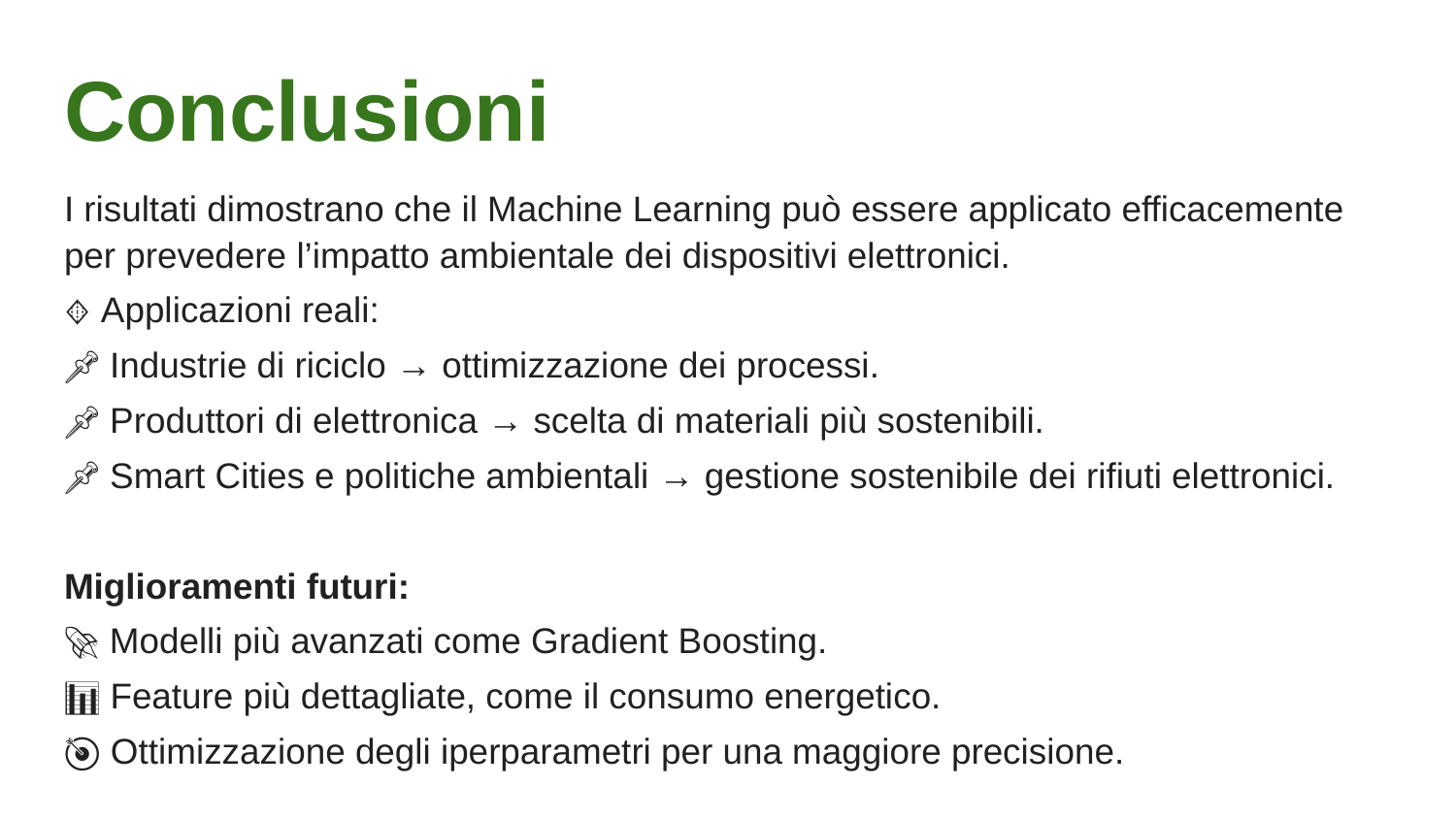

# Conclusioni
I risultati dimostrano che il Machine Learning può essere applicato efficacemente per prevedere l’impatto ambientale dei dispositivi elettronici.
🔸 Applicazioni reali:
📌 Industrie di riciclo → ottimizzazione dei processi.
📌 Produttori di elettronica → scelta di materiali più sostenibili.
📌 Smart Cities e politiche ambientali → gestione sostenibile dei rifiuti elettronici.

Miglioramenti futuri:
🚀 Modelli più avanzati come Gradient Boosting.
📊 Feature più dettagliate, come il consumo energetico.
🎯 Ottimizzazione degli iperparametri per una maggiore precisione.